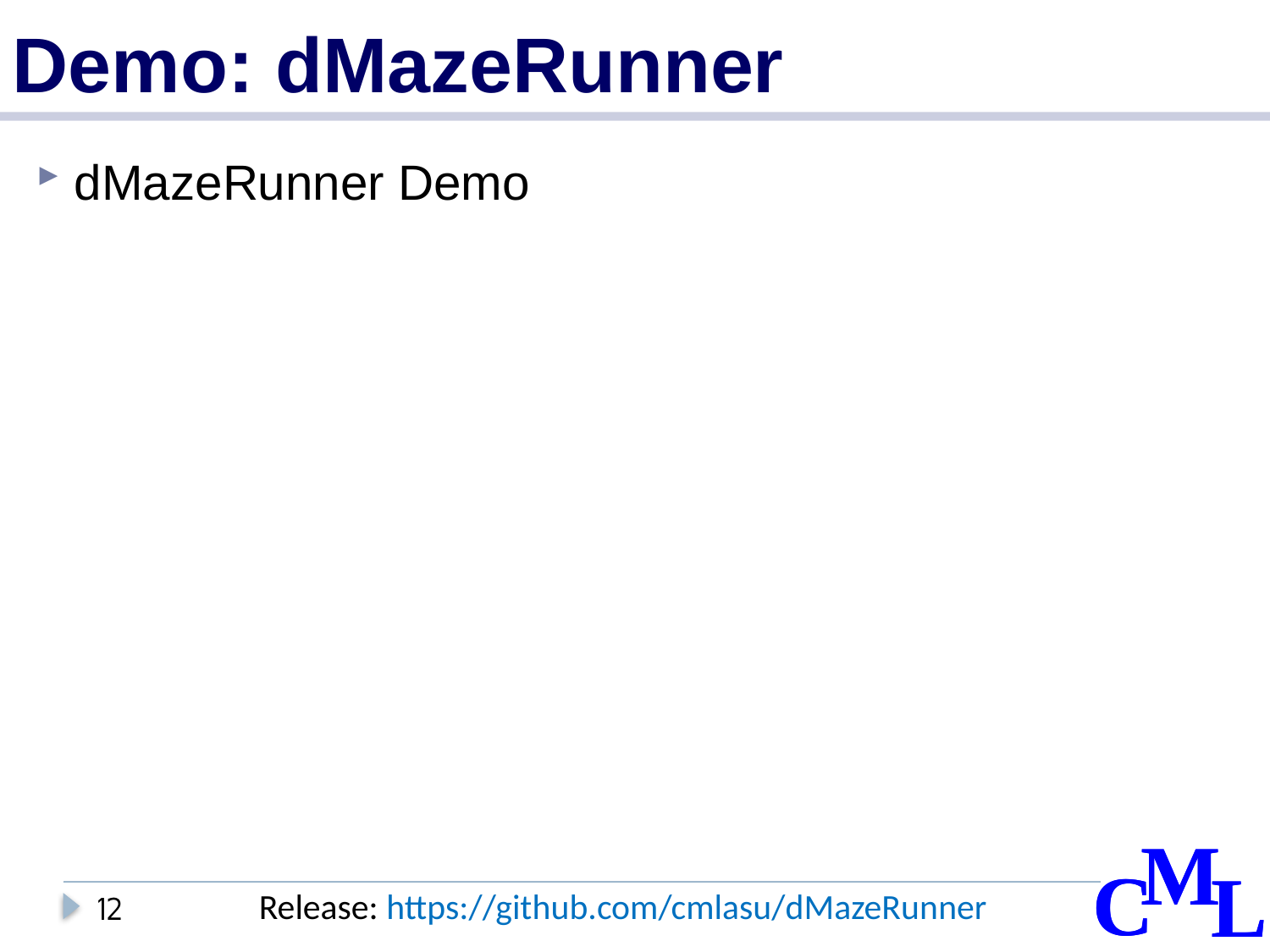

# Demo: dMazeRunner
dMazeRunner Demo
Release: https://github.com/cmlasu/dMazeRunner
12